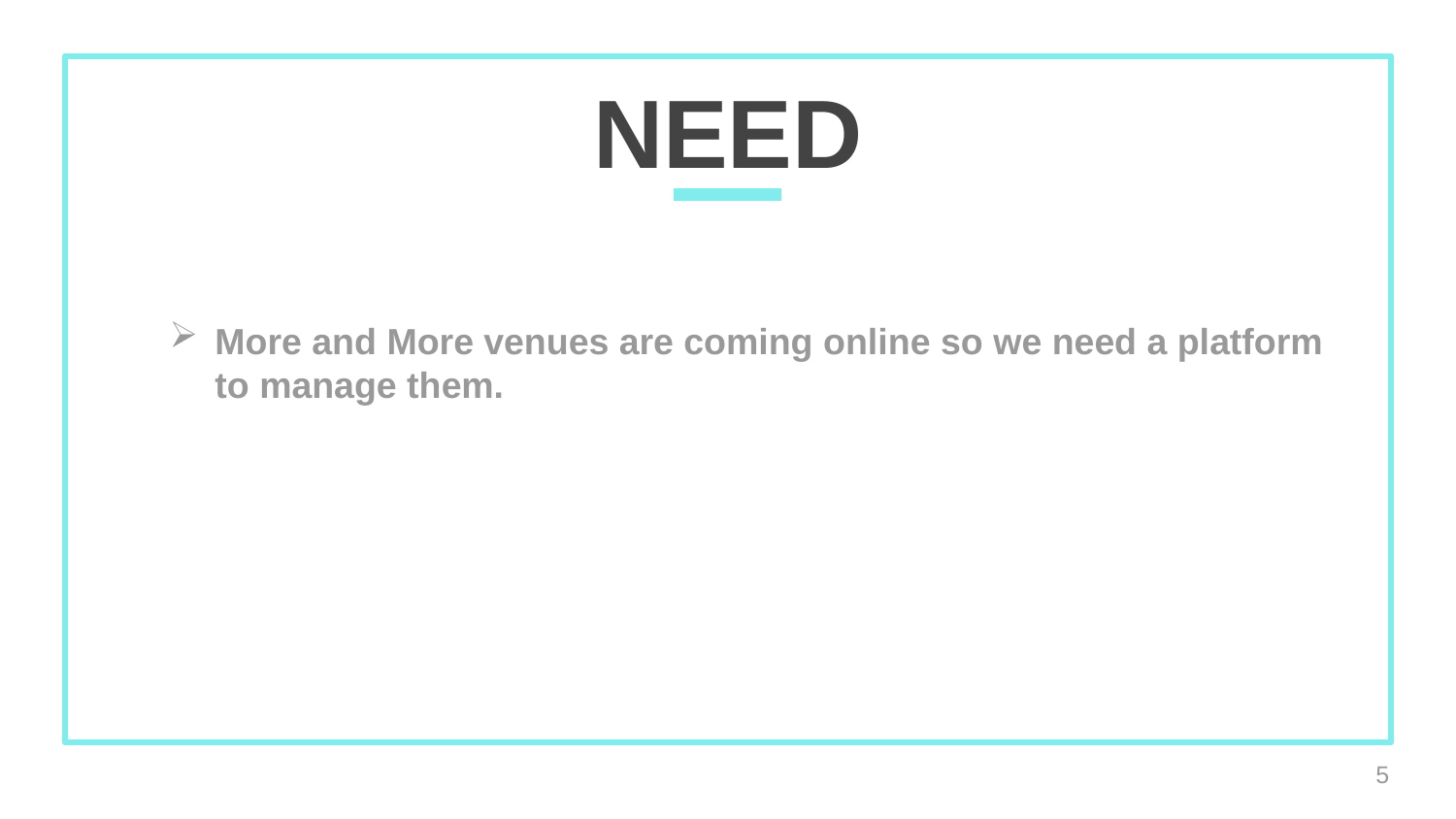

# NEED
More and More venues are coming online so we need a platform to manage them.
5